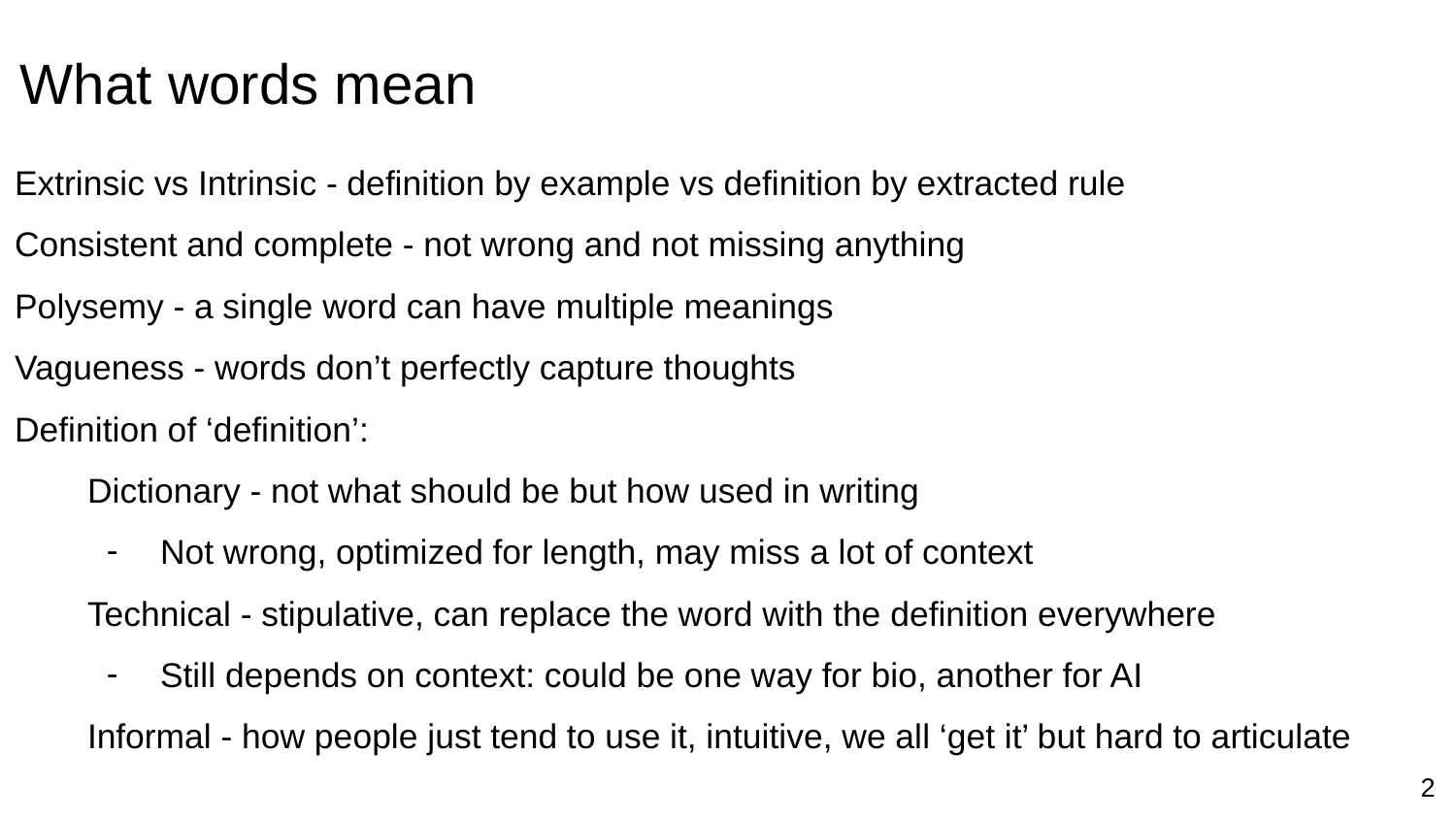

# What words mean
Extrinsic vs Intrinsic - definition by example vs definition by extracted rule
Consistent and complete - not wrong and not missing anything
Polysemy - a single word can have multiple meanings
Vagueness - words don’t perfectly capture thoughts
Definition of ‘definition’:
Dictionary - not what should be but how used in writing
Not wrong, optimized for length, may miss a lot of context
Technical - stipulative, can replace the word with the definition everywhere
Still depends on context: could be one way for bio, another for AI
Informal - how people just tend to use it, intuitive, we all ‘get it’ but hard to articulate
2